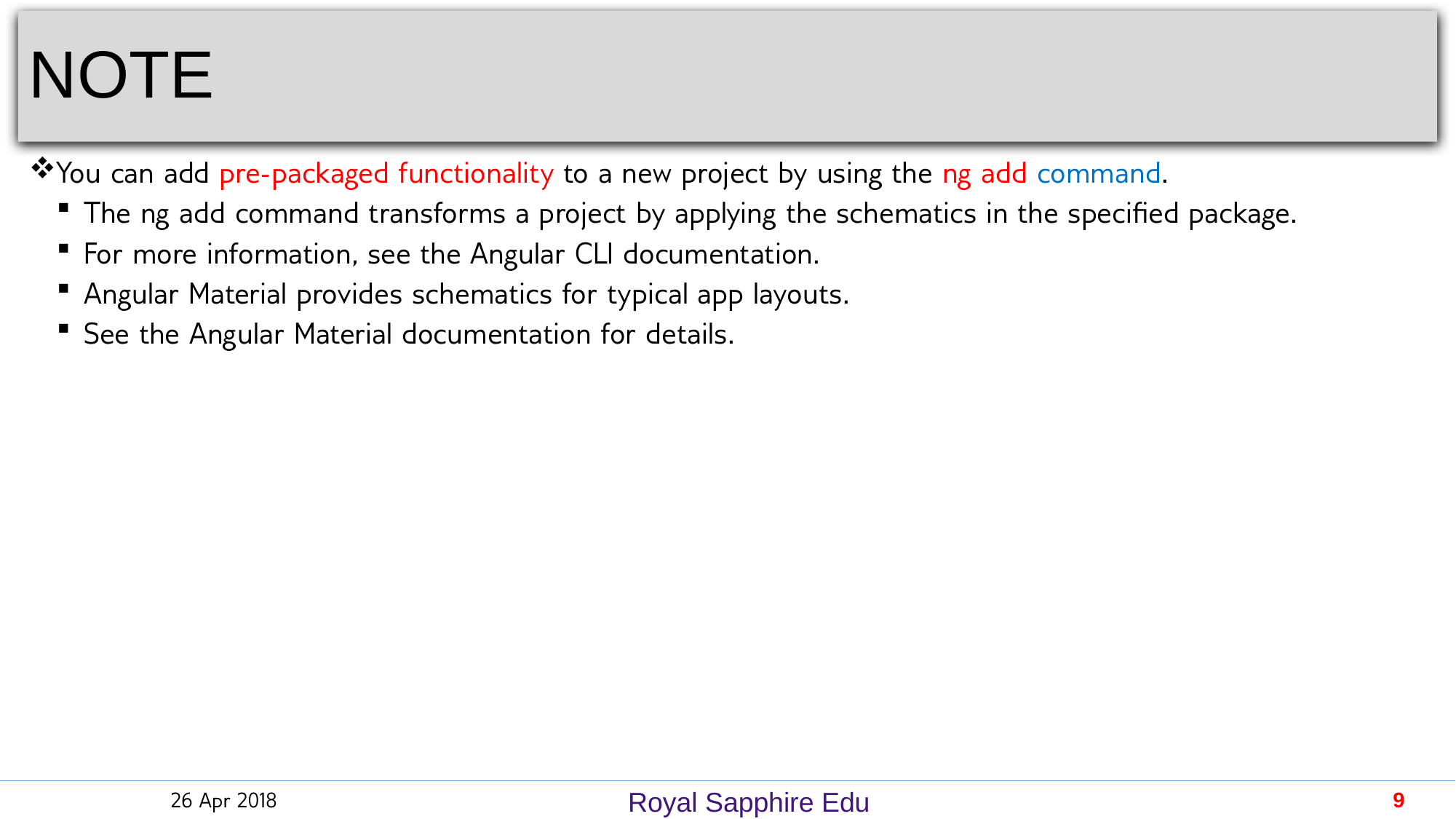

# NOTE
You can add pre-packaged functionality to a new project by using the ng add command.
The ng add command transforms a project by applying the schematics in the specified package.
For more information, see the Angular CLI documentation.
Angular Material provides schematics for typical app layouts.
See the Angular Material documentation for details.
26 Apr 2018
9